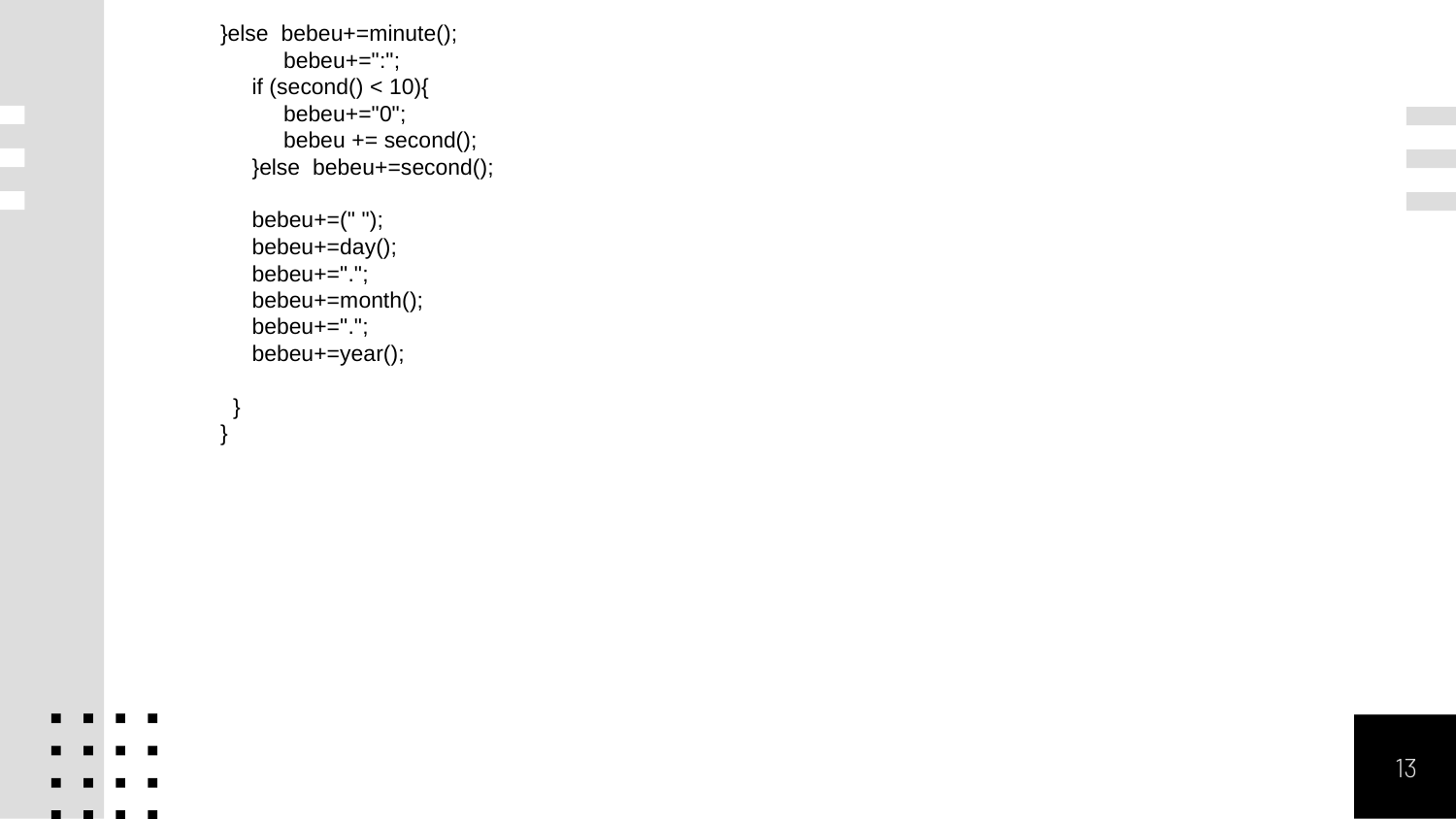

}else  bebeu+=minute();
          bebeu+=":";
     if (second() < 10){
          bebeu+="0";
          bebeu += second();
     }else  bebeu+=second();

     bebeu+=(" ");
     bebeu+=day();
     bebeu+=".";
     bebeu+=month();
     bebeu+=".";
     bebeu+=year();

  }
}
13